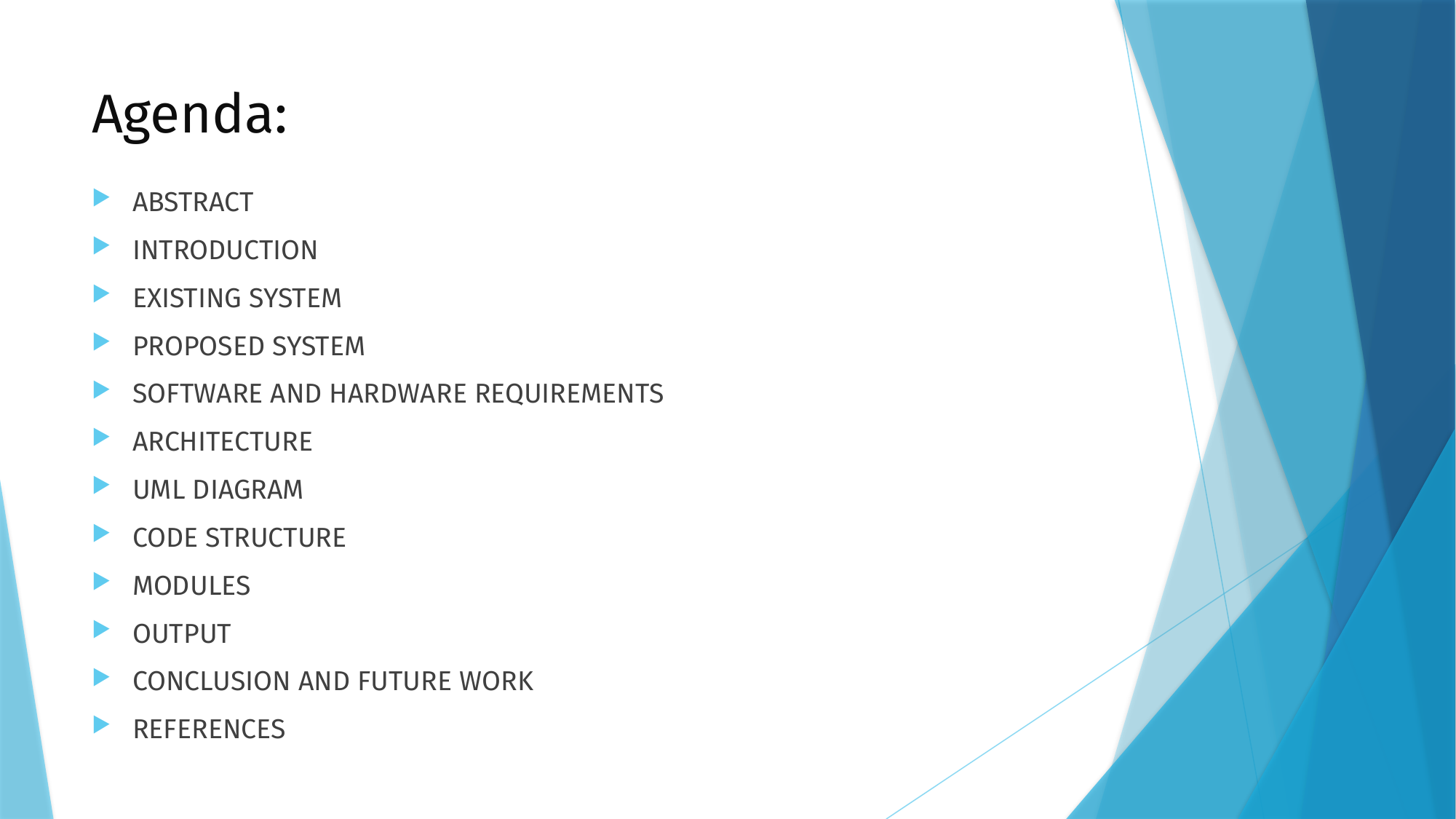

# Agenda:
ABSTRACT
INTRODUCTION
EXISTING SYSTEM
PROPOSED SYSTEM
SOFTWARE AND HARDWARE REQUIREMENTS
ARCHITECTURE
UML DIAGRAM
CODE STRUCTURE
MODULES
OUTPUT
CONCLUSION AND FUTURE WORK
REFERENCES